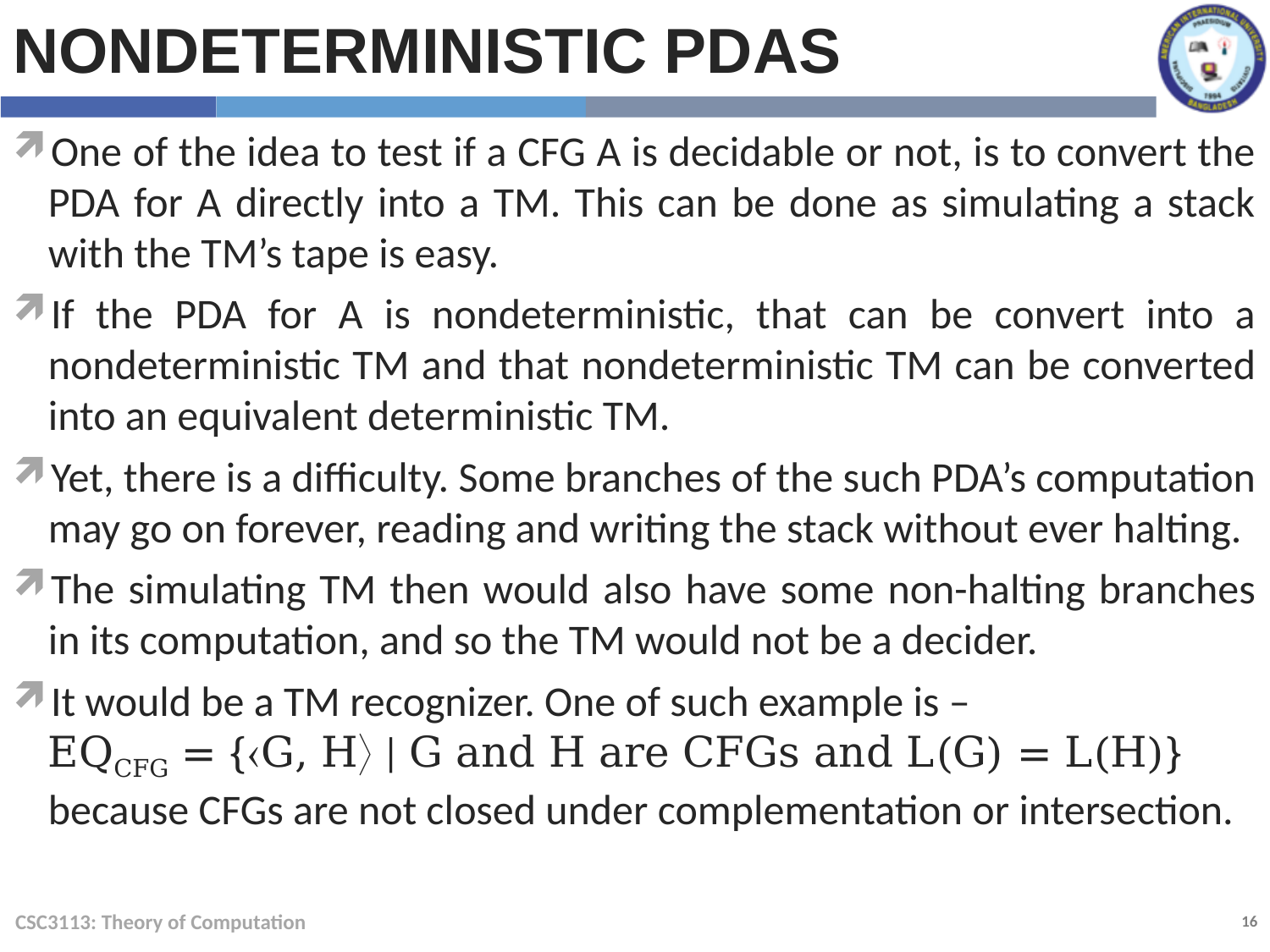

Nondeterministic PDAs
One of the idea to test if a CFG A is decidable or not, is to convert the PDA for A directly into a TM. This can be done as simulating a stack with the TM’s tape is easy.
If the PDA for A is nondeterministic, that can be convert into a nondeterministic TM and that nondeterministic TM can be converted into an equivalent deterministic TM.
Yet, there is a difficulty. Some branches of the such PDA’s computation may go on forever, reading and writing the stack without ever halting.
The simulating TM then would also have some non-halting branches in its computation, and so the TM would not be a decider.
It would be a TM recognizer. One of such example is –
EQCFG = {〈G, H〉 | G and H are CFGs and L(G) = L(H)}
because CFGs are not closed under complementation or intersection.

CSC3113: Theory of Computation